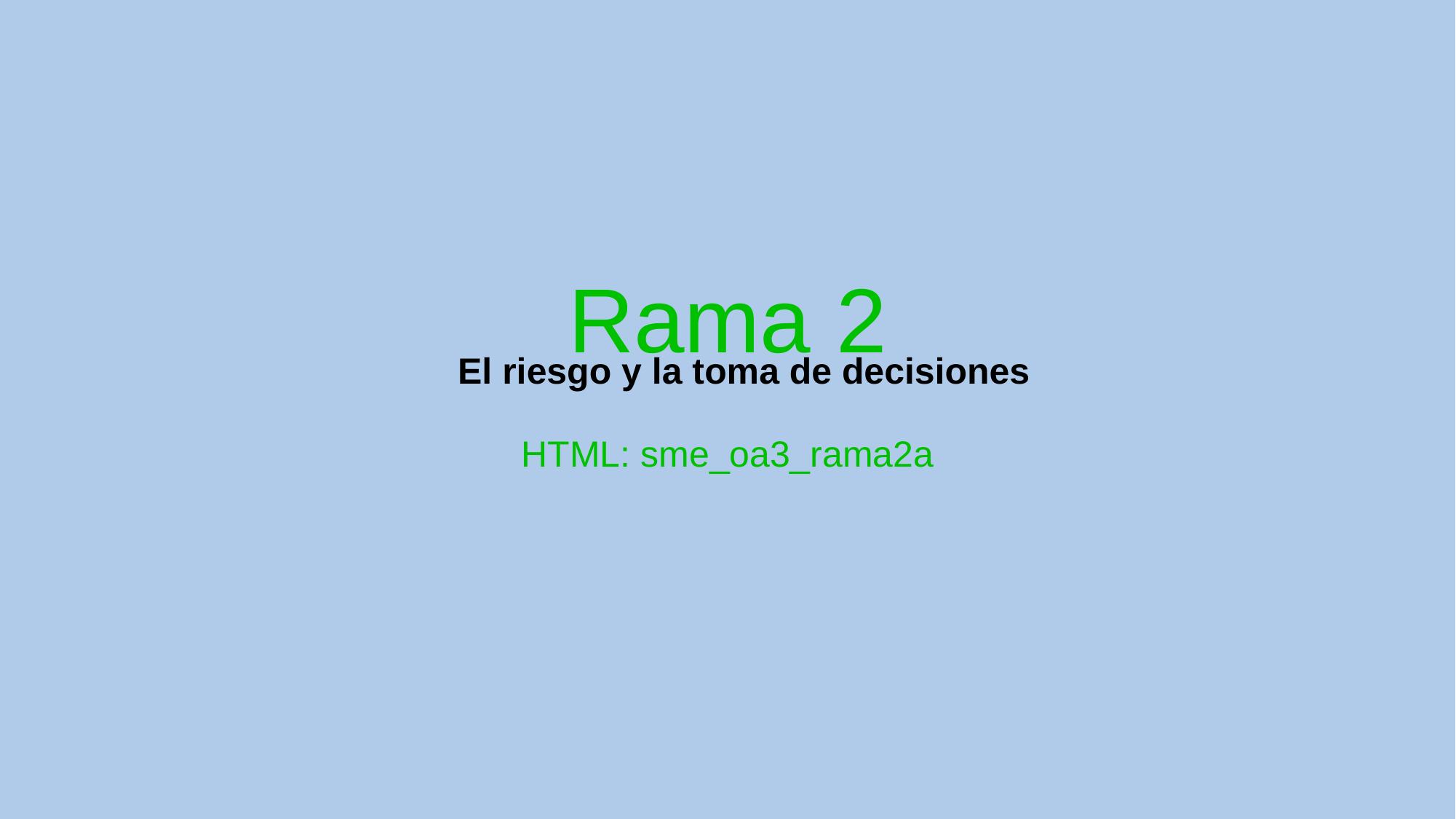

# Rama 2
El riesgo y la toma de decisiones
HTML: sme_oa3_rama2a